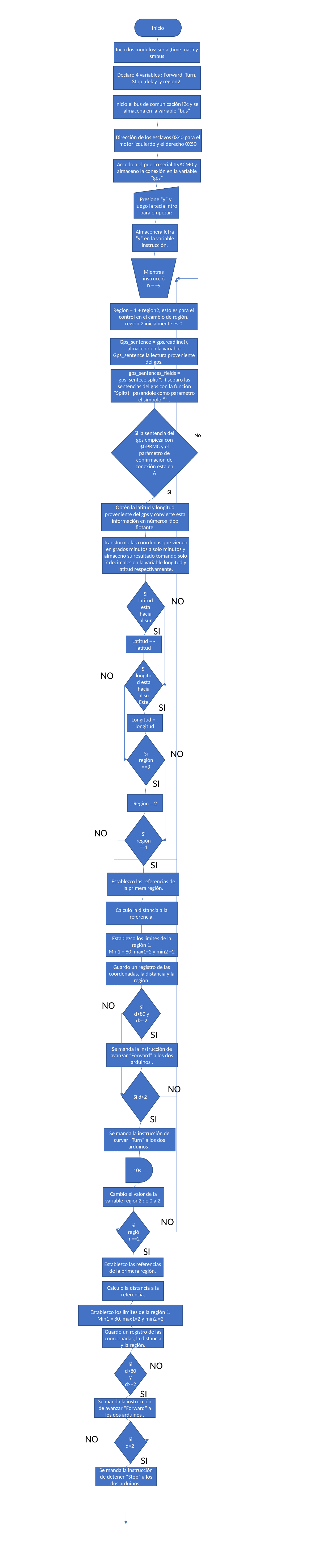

Inicio
Incio los modulos: serial,time,math y smbus
Declaro 4 variables : Forward, Turn, Stop ,delay  y region2.
Inicio el bus de comunicación i2c y se almacena en la variable “bus”
Dirección de los esclavos 0X40 para el motor izquierdo y el derecho 0X50
Accedo a el puerto serial ttyACM0 y almaceno la conexión en la variable “gps”

Presione “y” y  luego la tecla Intro para empezar:

Almacenera letra “y” en la variable instrucción.
Mientras instrucción = =y
Region = 1 + region2, esto es para el control en el cambio de región. region 2 inicialmente es 0
Gps_sentence = gps.readline(), almaceno en la variable Gps_sentence la lectura proveniente del gps.
gps_sentences_fields = gps_sentece.split(","),separo las sentencias del gps con la función “Split()” pasándole como parametro el símbolo “,” .
Si la sentencia del gps empieza con $GPRMC y el parámetro de confirmación de conexión esta en A
No
Si
Obtén la latitud y longitud proveniente del gps y convierte esta información en números  tipo flotante.
Transformo las coordenas que vienen en grados minutos a solo minutos y almaceno su resultado tomando solo 7 decimales en la variable longitud y latitud respectivamente.
Si latitud esta hacia al sur
NO
SI
Latitud = -latitud
Si longitud esta hacia al su Este
NO
SI
Longitud = -longitud
Si región ==3
NO
SI
Region = 2
Si región ==1
NO
SI
Establezco las referencias de la primera región.
Calculo la distancia a la referencia.
Establezco los limites de la región 1.
Min1 = 80, max1=2 y min2 =2
Guardo un registro de las coordenadas, la distancia y la región.
Si d<80 y d>=2
NO
SI
Se manda la instrucción de avanzar “Forward” a los dos arduinos .
Si d<2
NO
SI
Se manda la instrucción de curvar “Turn” a los dos arduinos .
10s
Cambio el valor de la variable region2 de 0 a 2.
Si región ==2
NO
SI
Establezco las referencias de la primera región.
Calculo la distancia a la referencia.
Establezco los limites de la región 1.
Min1 = 80, max1=2 y min2 =2
Guardo un registro de las coordenadas, la distancia y la región.
Si d<80 y d>=2
NO
SI
Se manda la instrucción de avanzar “Forward” a los dos arduinos .
Si d<2
NO
SI
Se manda la instrucción de detener “Stop” a los dos arduinos .